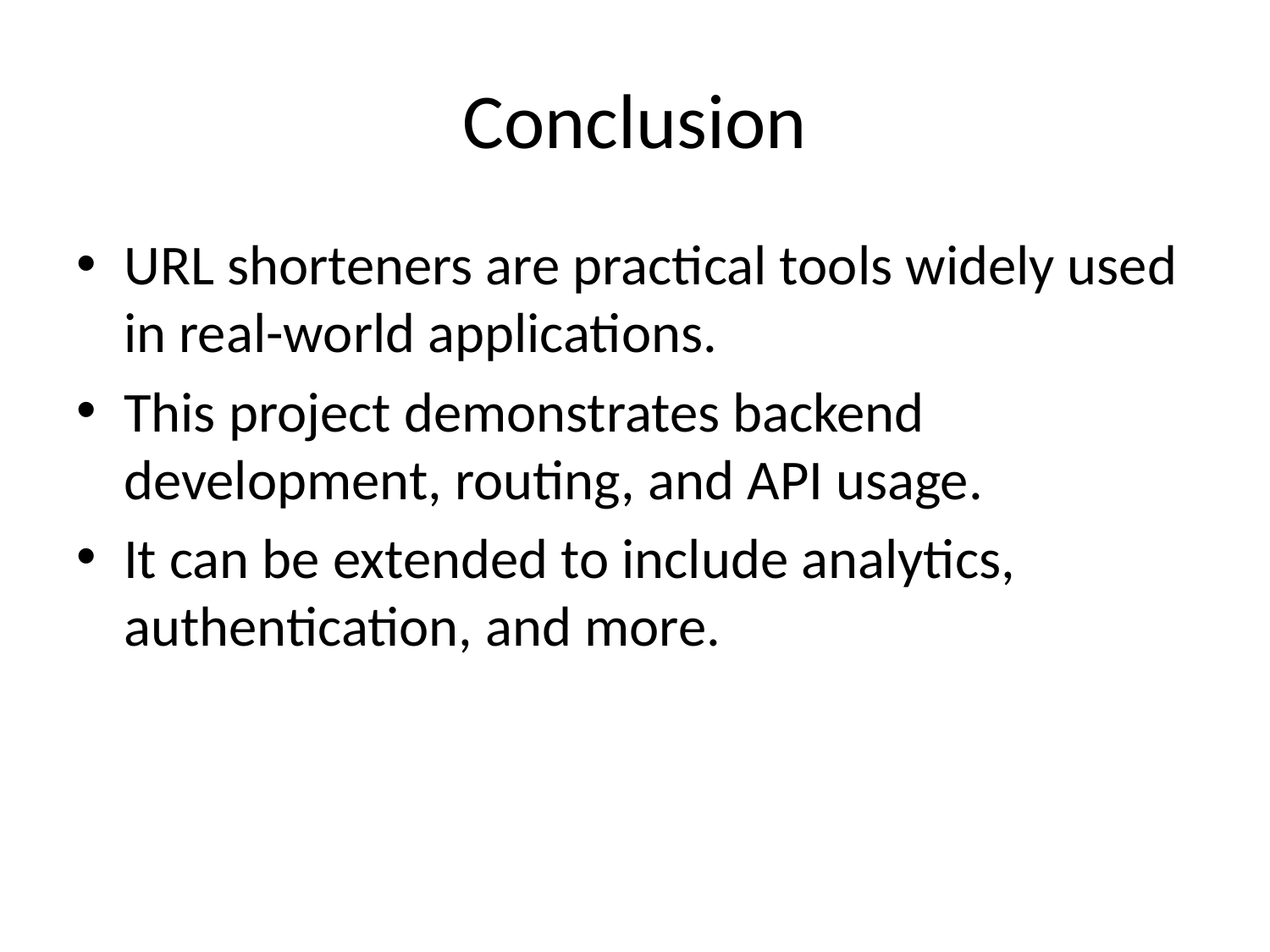

# Conclusion
URL shorteners are practical tools widely used in real-world applications.
This project demonstrates backend development, routing, and API usage.
It can be extended to include analytics, authentication, and more.